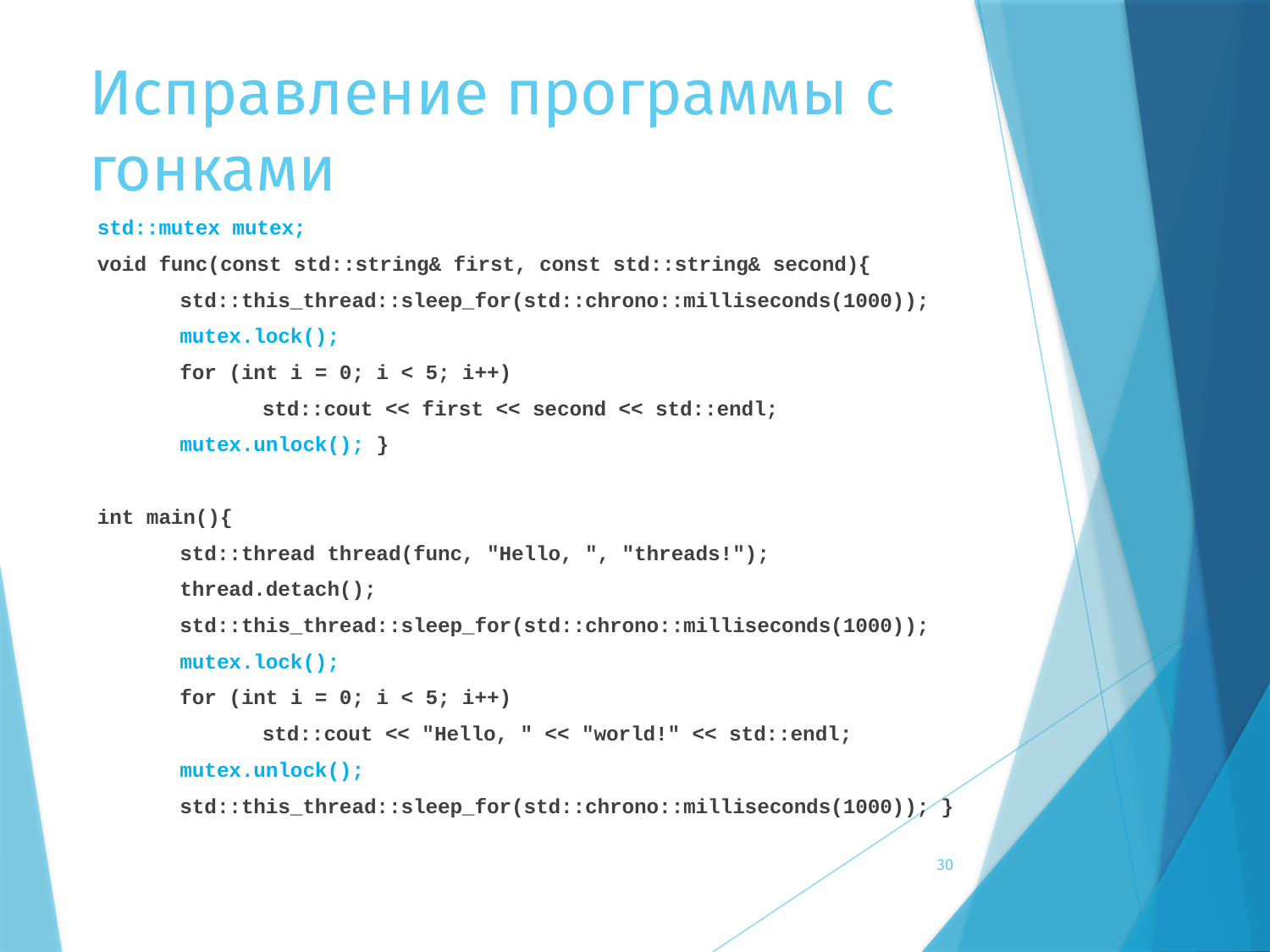

# Исправление программы с гонками
std::mutex mutex;
void func(const std::string& first, const std::string& second){
	std::this_thread::sleep_for(std::chrono::milliseconds(1000));
	mutex.lock();
	for (int i = 0; i < 5; i++)
		std::cout << first << second << std::endl;
	mutex.unlock(); }

int main(){
	std::thread thread(func, "Hello, ", "threads!");
	thread.detach();
	std::this_thread::sleep_for(std::chrono::milliseconds(1000));
	mutex.lock();
	for (int i = 0; i < 5; i++)
		std::cout << "Hello, " << "world!" << std::endl;
	mutex.unlock();
	std::this_thread::sleep_for(std::chrono::milliseconds(1000)); }
30